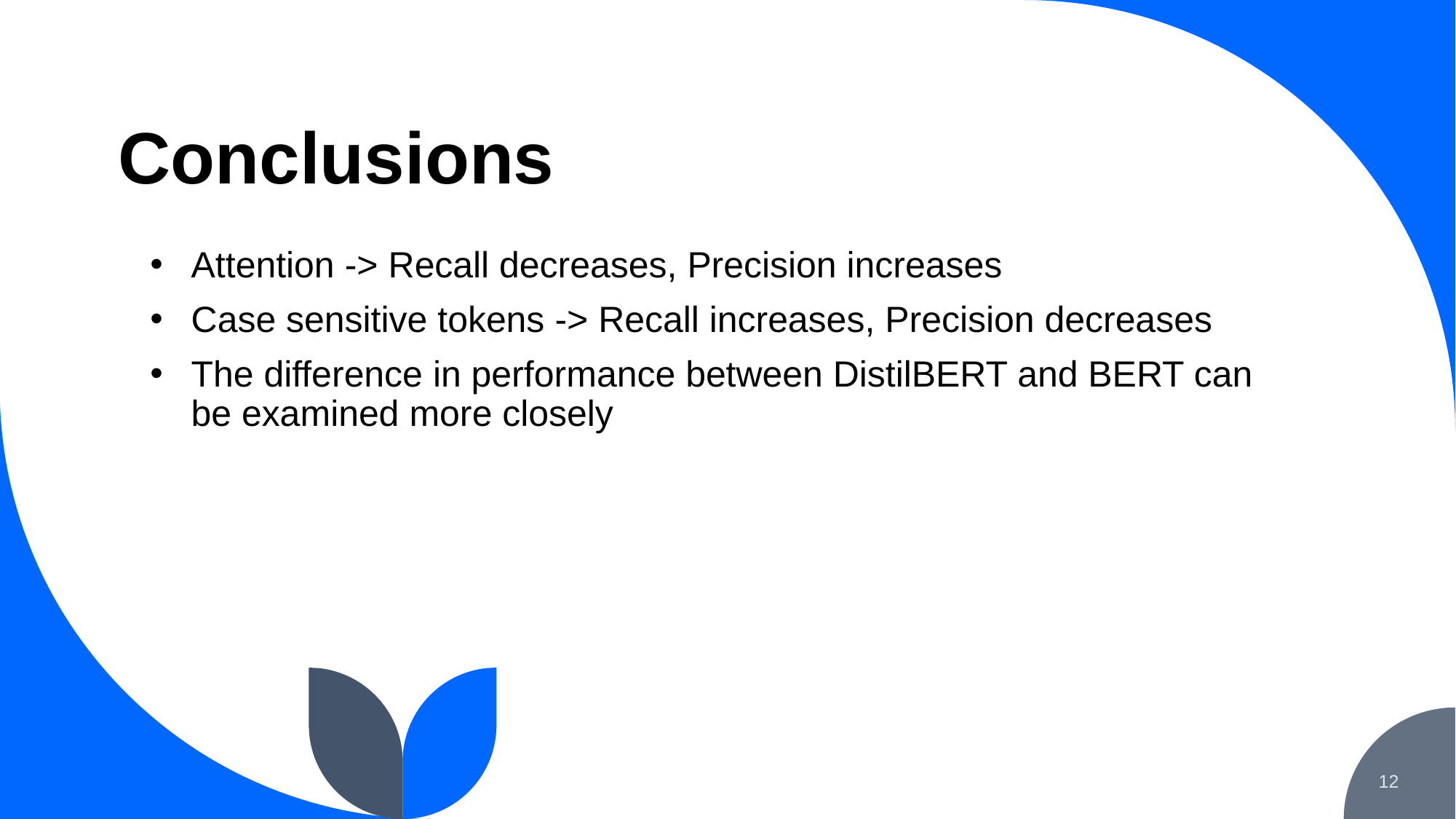

# Conclusions
Attention -> Recall decreases, Precision increases
Case sensitive tokens -> Recall increases, Precision decreases
The difference in performance between DistilBERT and BERT can be examined more closely

12